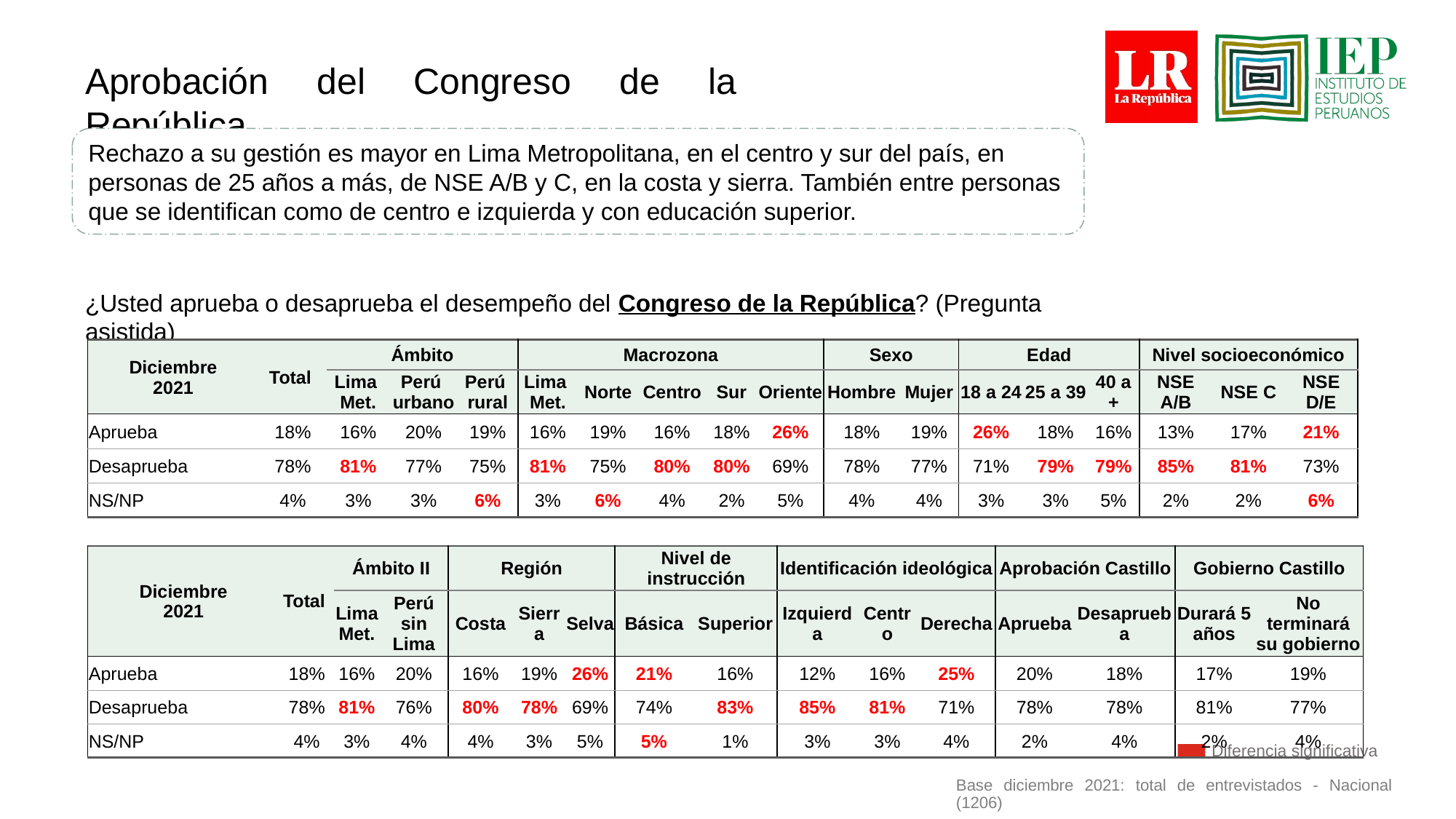

Aprobación del Congreso de la República
Rechazo a su gestión es mayor en Lima Metropolitana, en el centro y sur del país, en personas de 25 años a más, de NSE A/B y C, en la costa y sierra. También entre personas que se identifican como de centro e izquierda y con educación superior.
¿Usted aprueba o desaprueba el desempeño del Congreso de la República? (Pregunta asistida)
| Diciembre 2021 | Total | Ámbito |  |  | Macrozona |  |  |  |  | Sexo |  | Edad |  |  | Nivel socioeconómico |  |  |
| --- | --- | --- | --- | --- | --- | --- | --- | --- | --- | --- | --- | --- | --- | --- | --- | --- | --- |
|  |  | Lima Met. | Perú urbano | Perú rural | Lima Met. | Norte | Centro | Sur | Oriente | Hombre | Mujer | 18 a 24 | 25 a 39 | 40 a + | NSE A/B | NSE C | NSE D/E |
| Aprueba | 18% | 16% | 20% | 19% | 16% | 19% | 16% | 18% | 26% | 18% | 19% | 26% | 18% | 16% | 13% | 17% | 21% |
| Desaprueba | 78% | 81% | 77% | 75% | 81% | 75% | 80% | 80% | 69% | 78% | 77% | 71% | 79% | 79% | 85% | 81% | 73% |
| NS/NP | 4% | 3% | 3% | 6% | 3% | 6% | 4% | 2% | 5% | 4% | 4% | 3% | 3% | 5% | 2% | 2% | 6% |
| Diciembre 2021 | Total | Ámbito II |  | Región |  |  | Nivel de instrucción |  | Identificación ideológica |  |  | Aprobación Castillo |  | Gobierno Castillo |  |
| --- | --- | --- | --- | --- | --- | --- | --- | --- | --- | --- | --- | --- | --- | --- | --- |
|  |  | Lima Met. | Perú sin Lima | Costa | Sierra | Selva | Básica | Superior | Izquierda | Centro | Derecha | Aprueba | Desaprueba | Durará 5 años | No terminará su gobierno |
| Aprueba | 18% | 16% | 20% | 16% | 19% | 26% | 21% | 16% | 12% | 16% | 25% | 20% | 18% | 17% | 19% |
| Desaprueba | 78% | 81% | 76% | 80% | 78% | 69% | 74% | 83% | 85% | 81% | 71% | 78% | 78% | 81% | 77% |
| NS/NP | 4% | 3% | 4% | 4% | 3% | 5% | 5% | 1% | 3% | 3% | 4% | 2% | 4% | 2% | 4% |
 Diferencia significativa